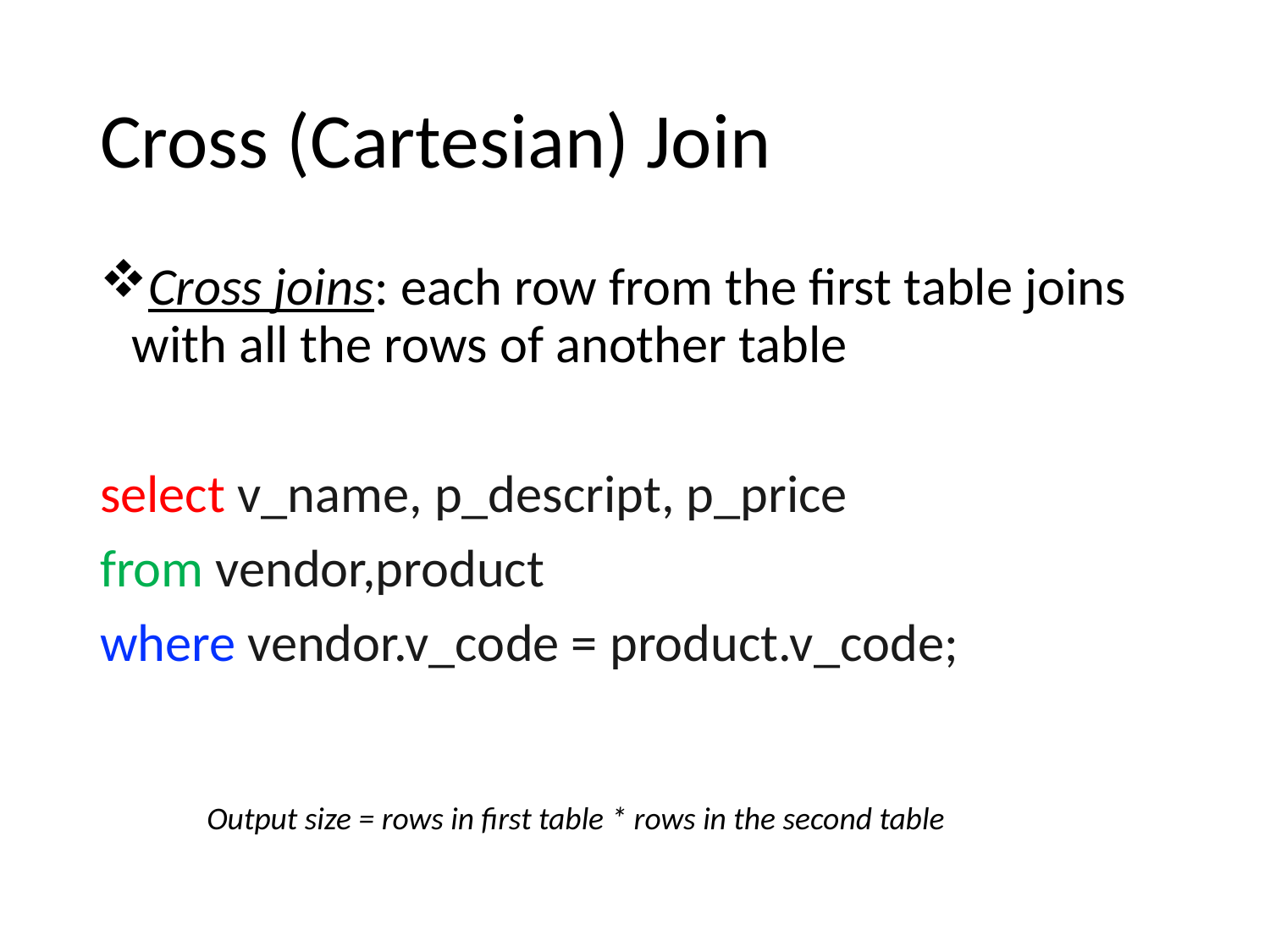

# Cross (Cartesian) Join
Cross joins: each row from the first table joins with all the rows of another table

select v_name, p_descript, p_price
from vendor,product
where vendor.v_code = product.v_code;
Output size = rows in first table * rows in the second table